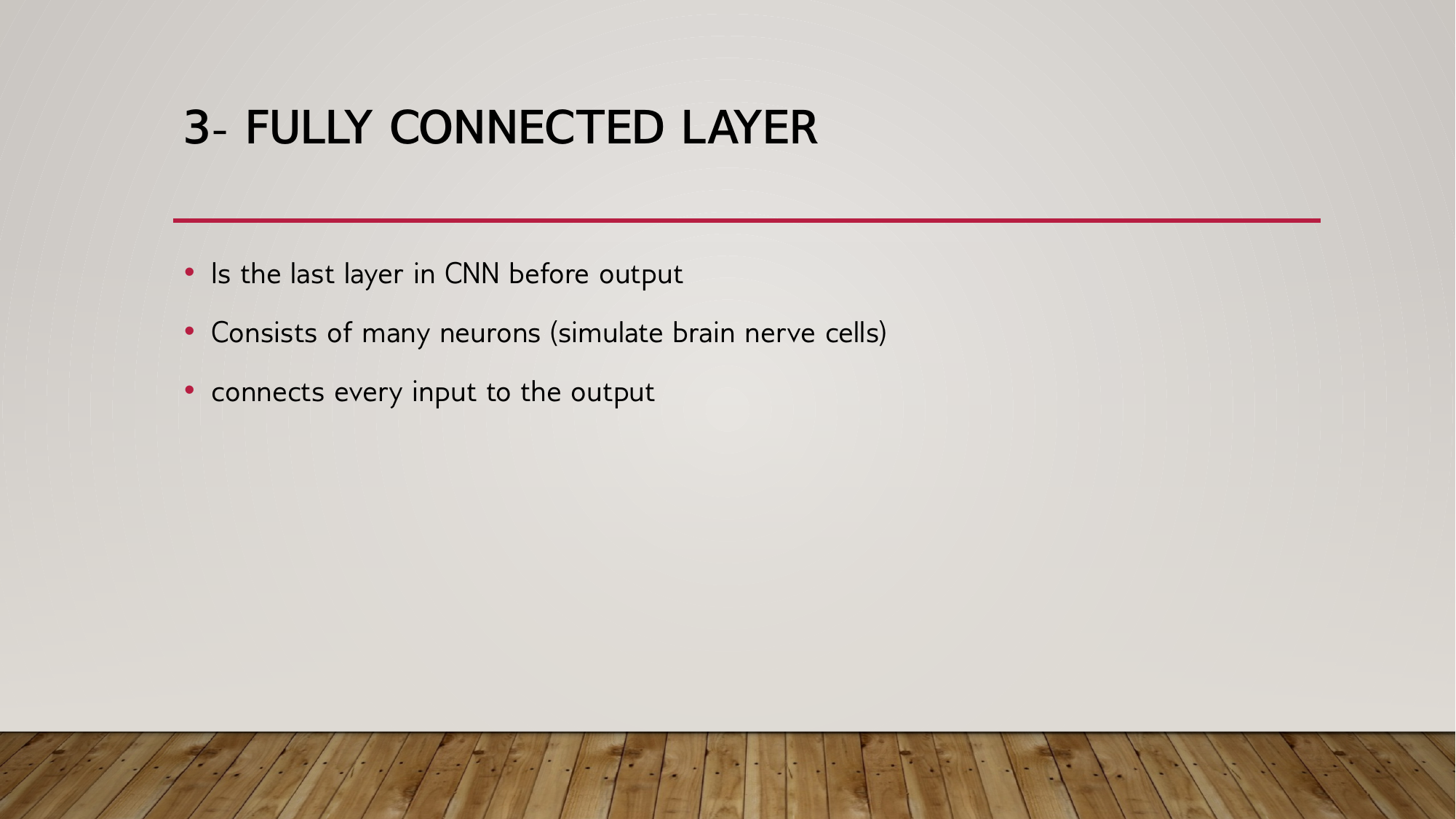

# 3- Fully Connected Layer
Is the last layer in CNN before output
Consists of many neurons (simulate brain nerve cells)
connects every input to the output